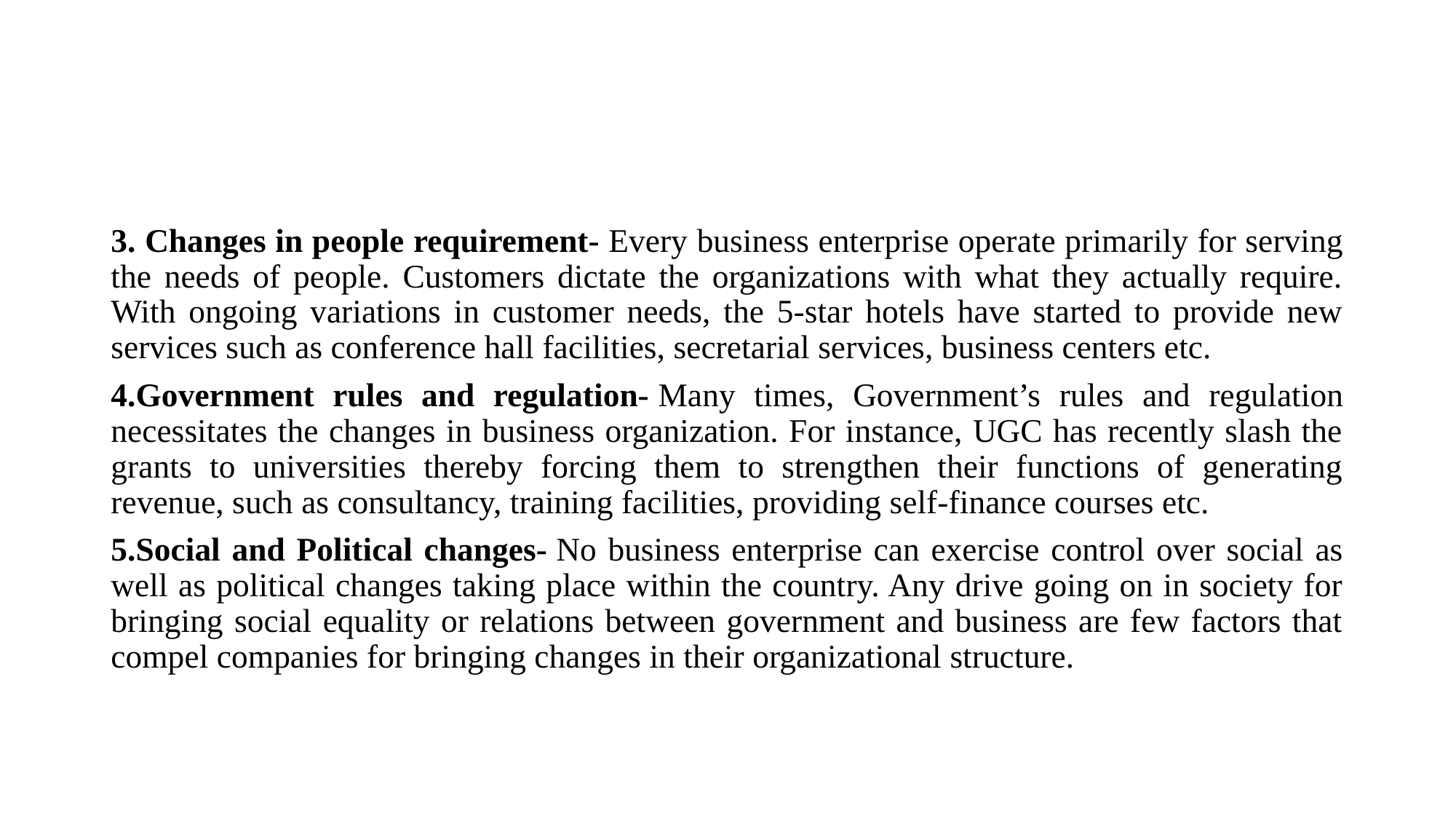

#
3. Changes in people requirement- Every business enterprise operate primarily for serving the needs of people. Customers dictate the organizations with what they actually require. With ongoing variations in customer needs, the 5-star hotels have started to provide new services such as conference hall facilities, secretarial services, business centers etc.
4.Government rules and regulation- Many times, Government’s rules and regulation necessitates the changes in business organization. For instance, UGC has recently slash the grants to universities thereby forcing them to strengthen their functions of generating revenue, such as consultancy, training facilities, providing self-finance courses etc.
5.Social and Political changes- No business enterprise can exercise control over social as well as political changes taking place within the country. Any drive going on in society for bringing social equality or relations between government and business are few factors that compel companies for bringing changes in their organizational structure.